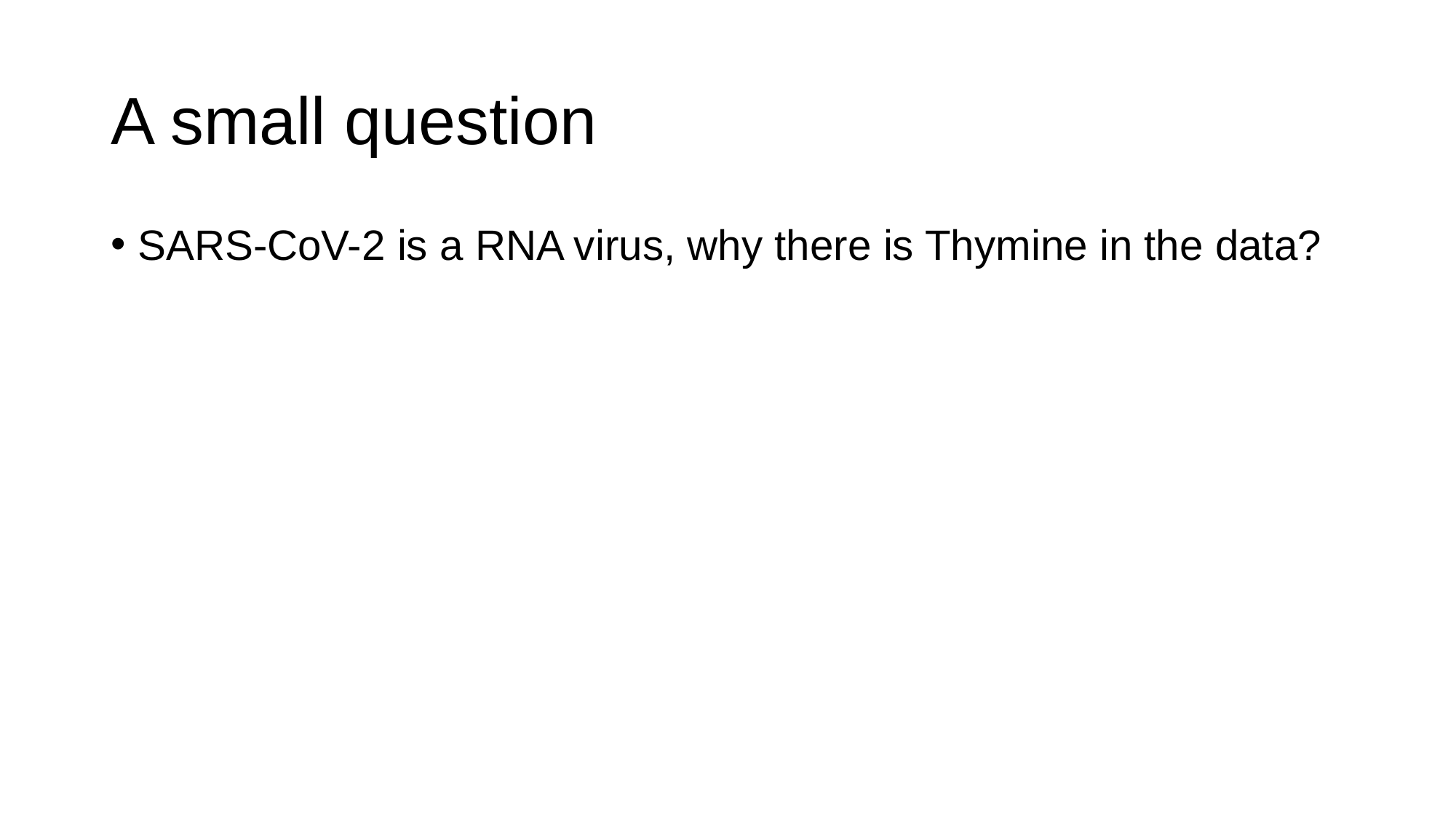

# A small question
SARS-CoV-2 is a RNA virus, why there is Thymine in the data?